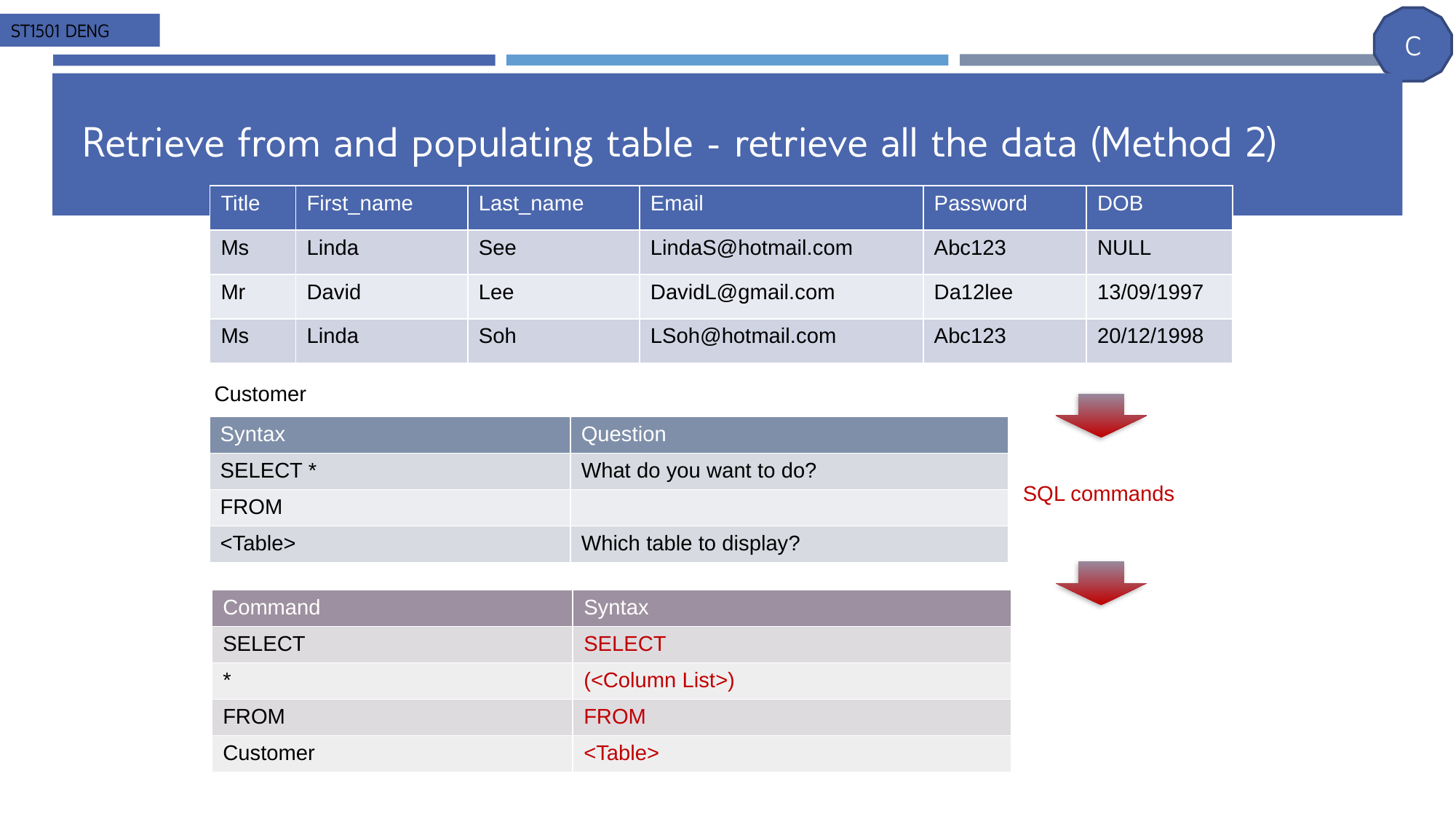

# Retrieve from and populating table - retrieve all the data (Method 2)
| Title | First\_name | Last\_name | Email | Password | DOB |
| --- | --- | --- | --- | --- | --- |
| Ms | Linda | See | LindaS@hotmail.com | Abc123 | NULL |
| Mr | David | Lee | DavidL@gmail.com | Da12lee | 13/09/1997 |
| Ms | Linda | Soh | LSoh@hotmail.com | Abc123 | 20/12/1998 |
Customer

| Syntax | Question |
| --- | --- |
| SELECT \* | What do you want to do? |
| FROM |  |
| <Table> | Which table to display? |
SQL commands

| Command | Syntax |
| --- | --- |
| SELECT | SELECT |
| \* | (<Column List>) |
| FROM | FROM |
| Customer | <Table> |